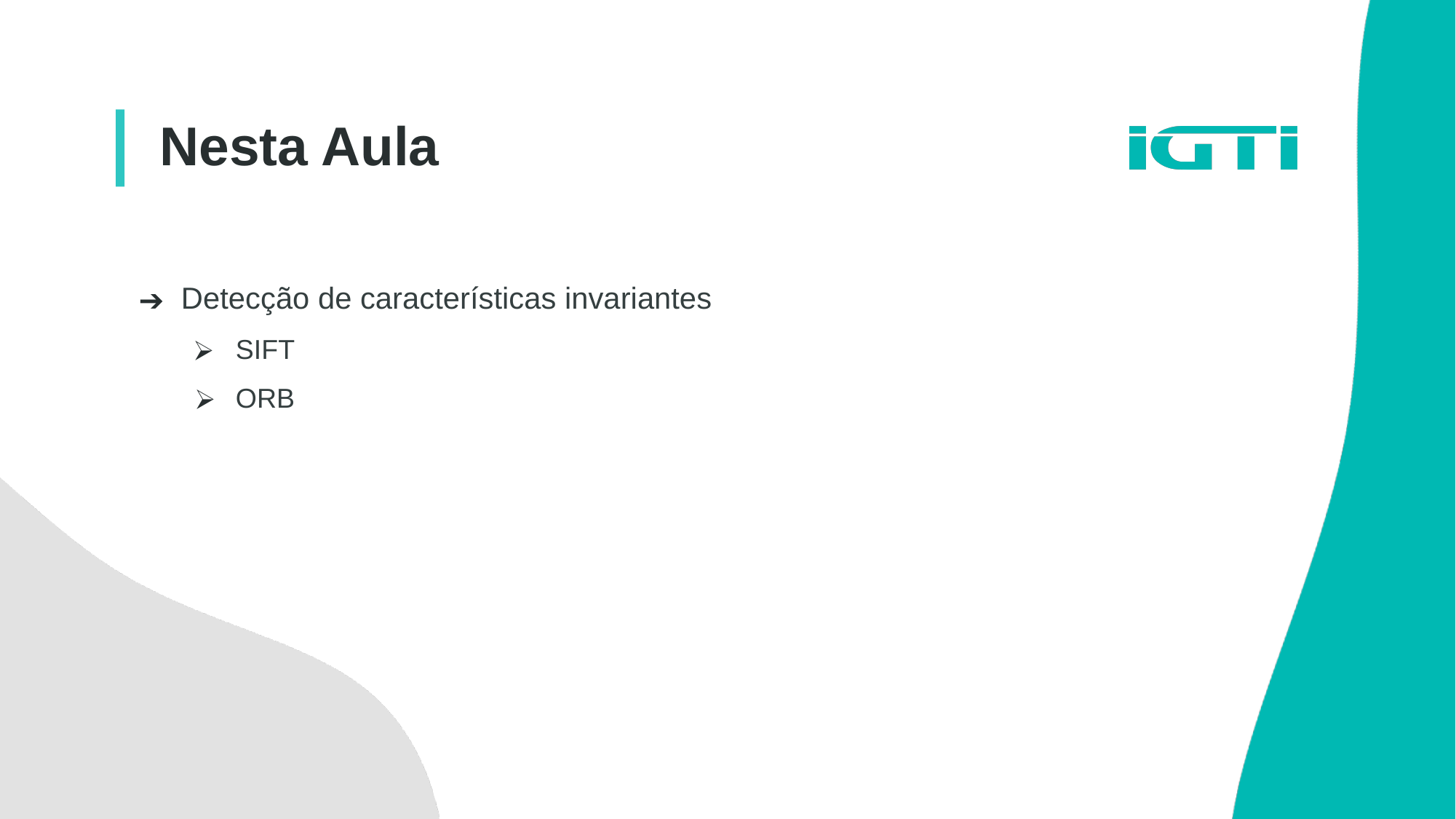

Nesta Aula
Detecção de características invariantes
SIFT
ORB